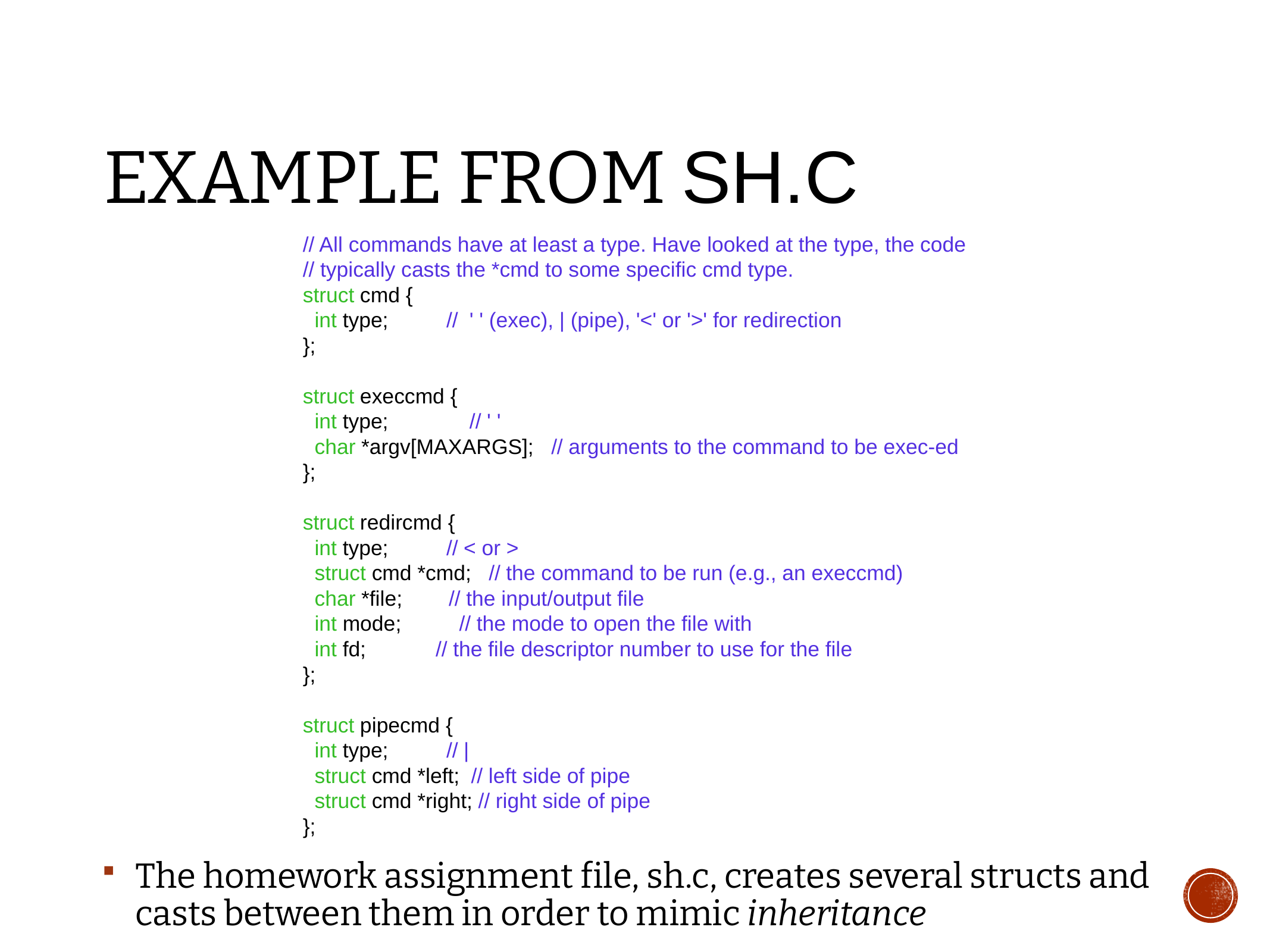

# Example from sh.c
// All commands have at least a type. Have looked at the type, the code
// typically casts the *cmd to some specific cmd type.
struct cmd {
  int type;          //  ' ' (exec), | (pipe), '<' or '>' for redirection
};

struct execcmd {
  int type;              // ' '
  char *argv[MAXARGS];   // arguments to the command to be exec-ed
};

struct redircmd {
  int type;          // < or >
  struct cmd *cmd;   // the command to be run (e.g., an execcmd)
  char *file;        // the input/output file
  int mode;          // the mode to open the file with
  int fd;            // the file descriptor number to use for the file
};

struct pipecmd {
  int type;          // |
  struct cmd *left;  // left side of pipe
  struct cmd *right; // right side of pipe
};

The homework assignment file, sh.c, creates several structs and casts between them in order to mimic inheritance